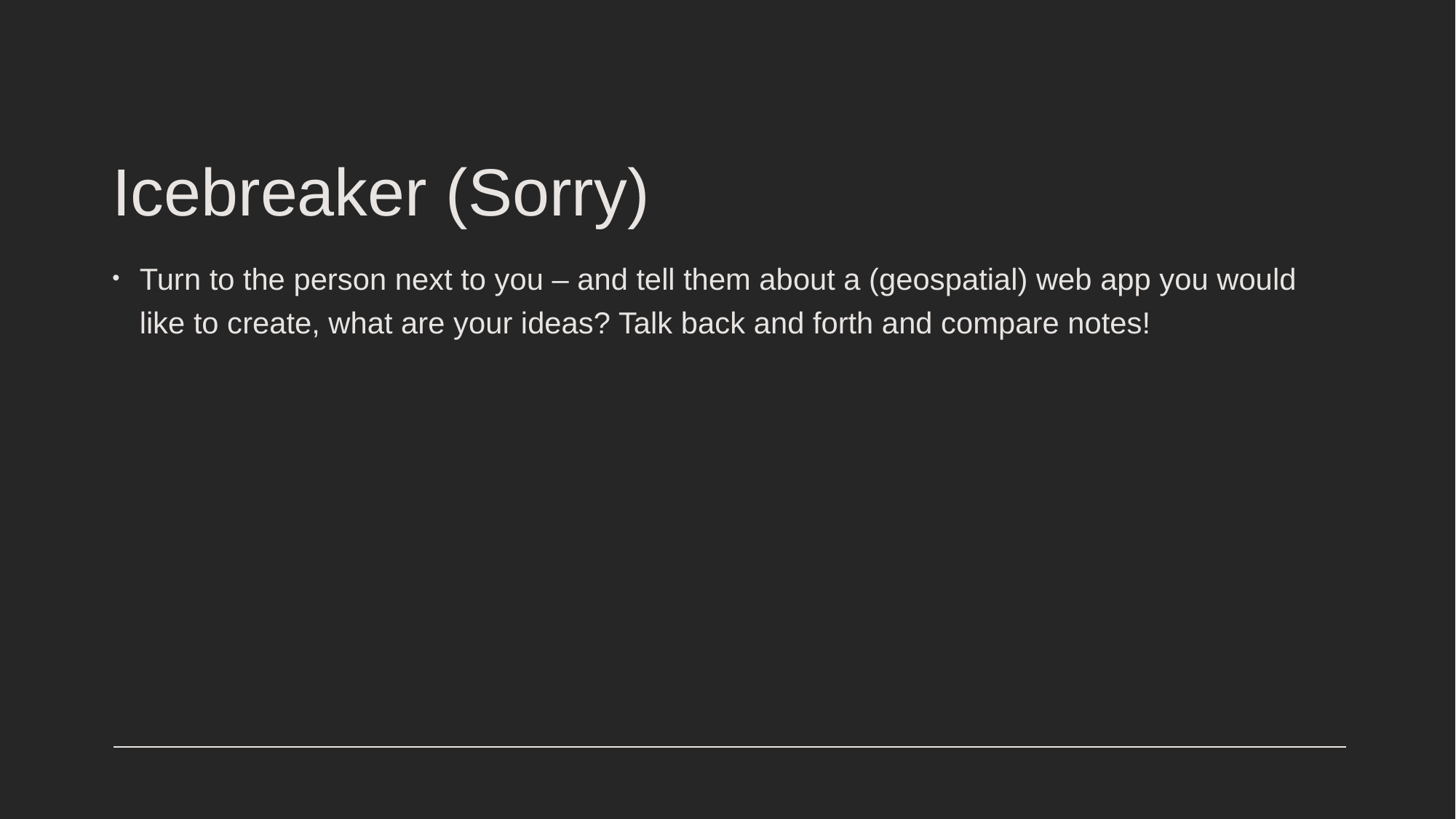

# Icebreaker (Sorry)
Turn to the person next to you – and tell them about a (geospatial) web app you would like to create, what are your ideas? Talk back and forth and compare notes!